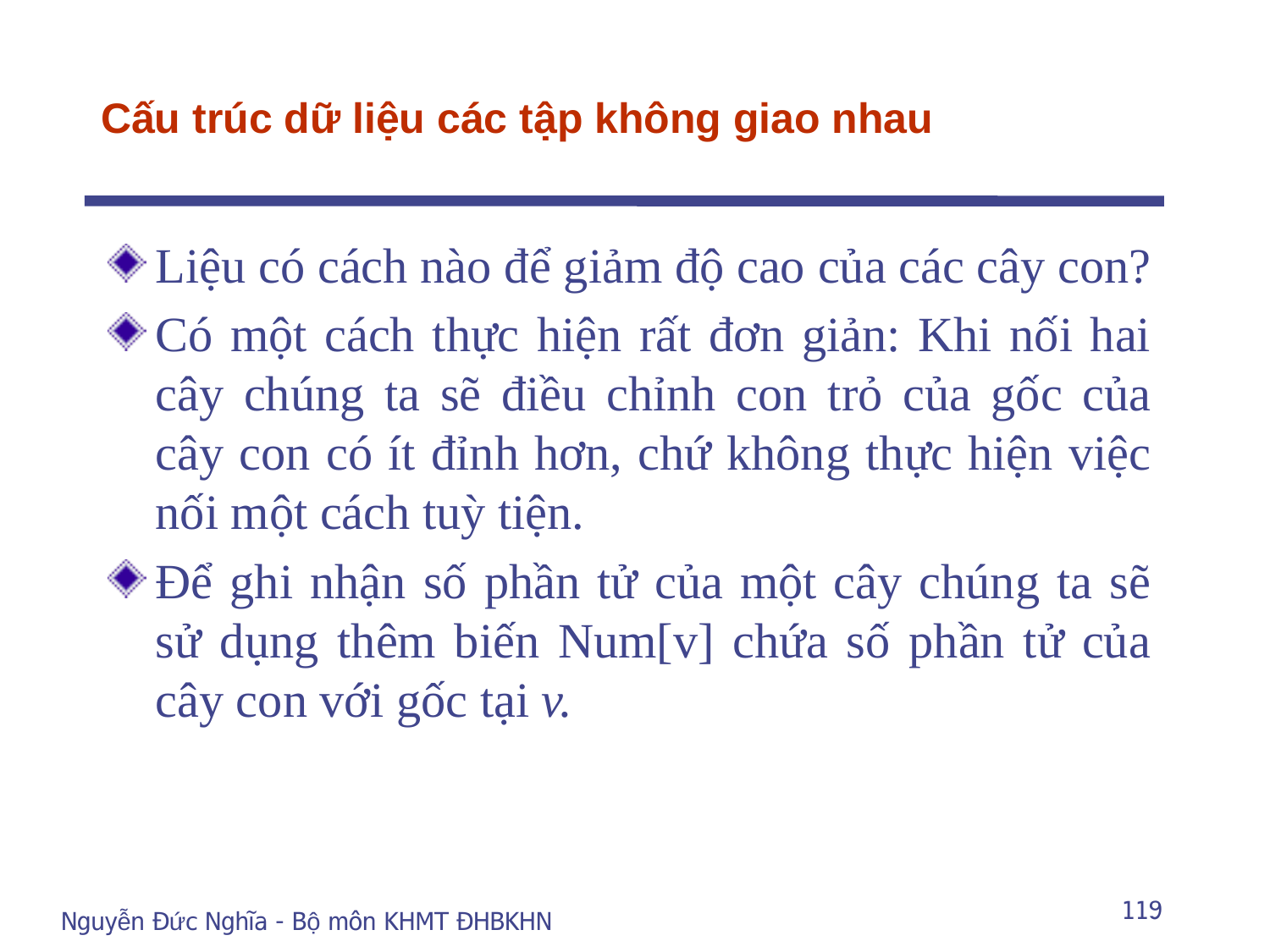

# Cấu trúc dữ liệu các tập không giao nhau
Liệu có cách nào để giảm độ cao của các cây con?
Có một cách thực hiện rất đơn giản: Khi nối hai cây chúng ta sẽ điều chỉnh con trỏ của gốc của cây con có ít đỉnh hơn, chứ không thực hiện việc nối một cách tuỳ tiện.
Để ghi nhận số phần tử của một cây chúng ta sẽ sử dụng thêm biến Num[v] chứa số phần tử của cây con với gốc tại v.

119
Nguyễn Đức Nghĩa - Bộ môn KHMT ĐHBKHN